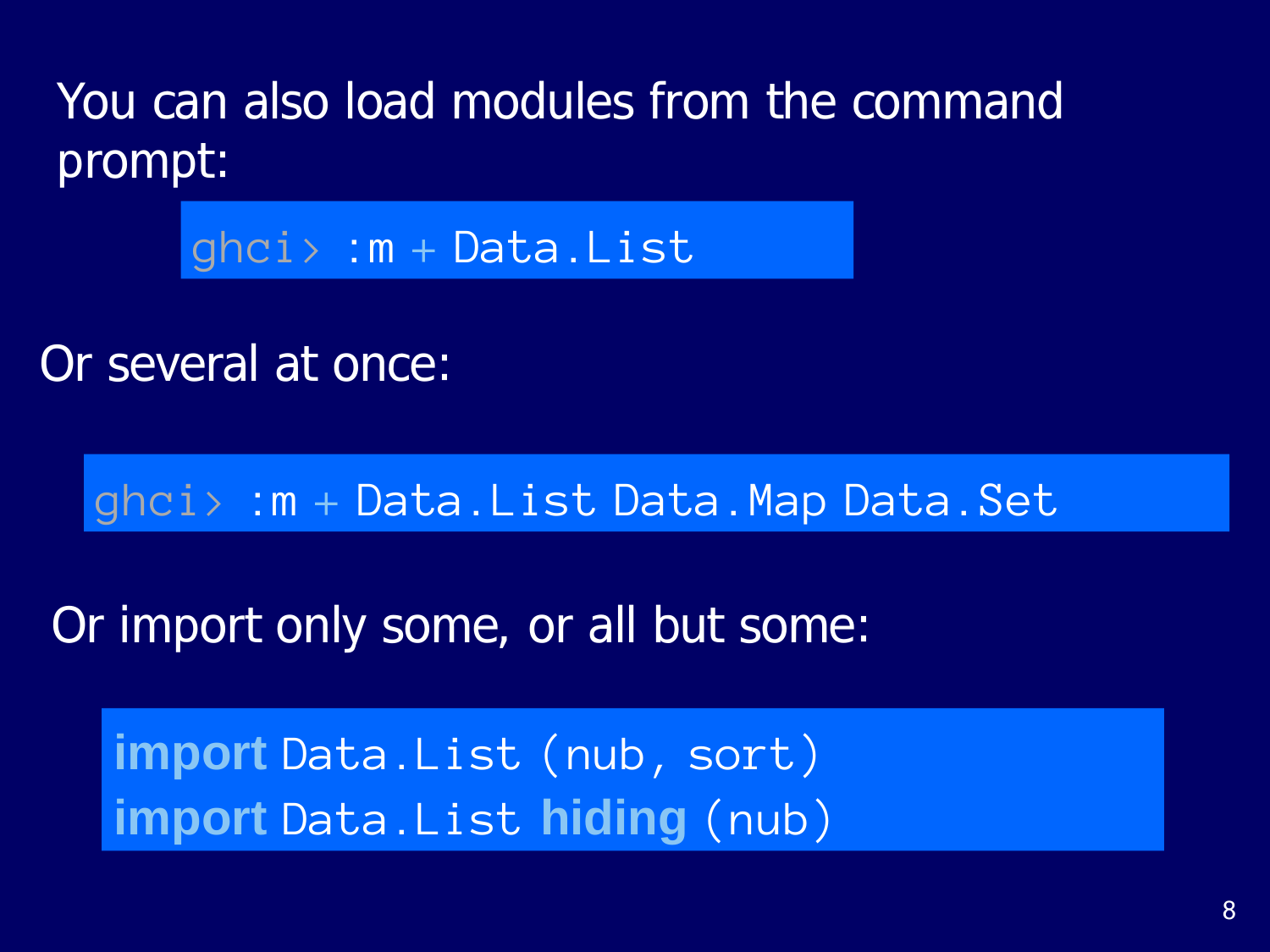

You can also load modules from the command prompt:
ghci> :m + Data.List
Or several at once:
ghci> :m + Data.List Data.Map Data.Set
Or import only some, or all but some:
import Data.List (nub, sort)
import Data.List hiding (nub)
8